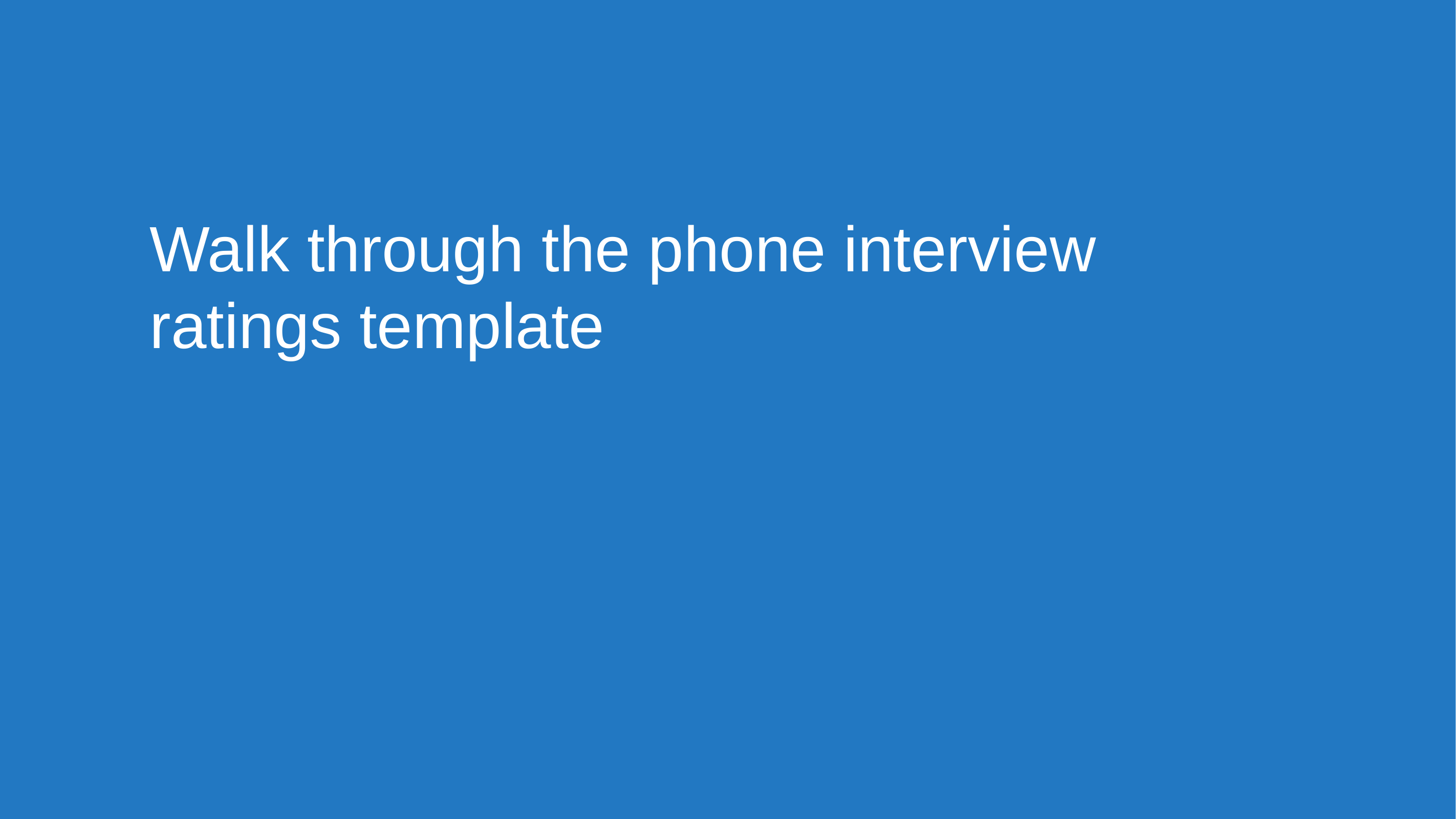

# Walk through the phone interview ratings template